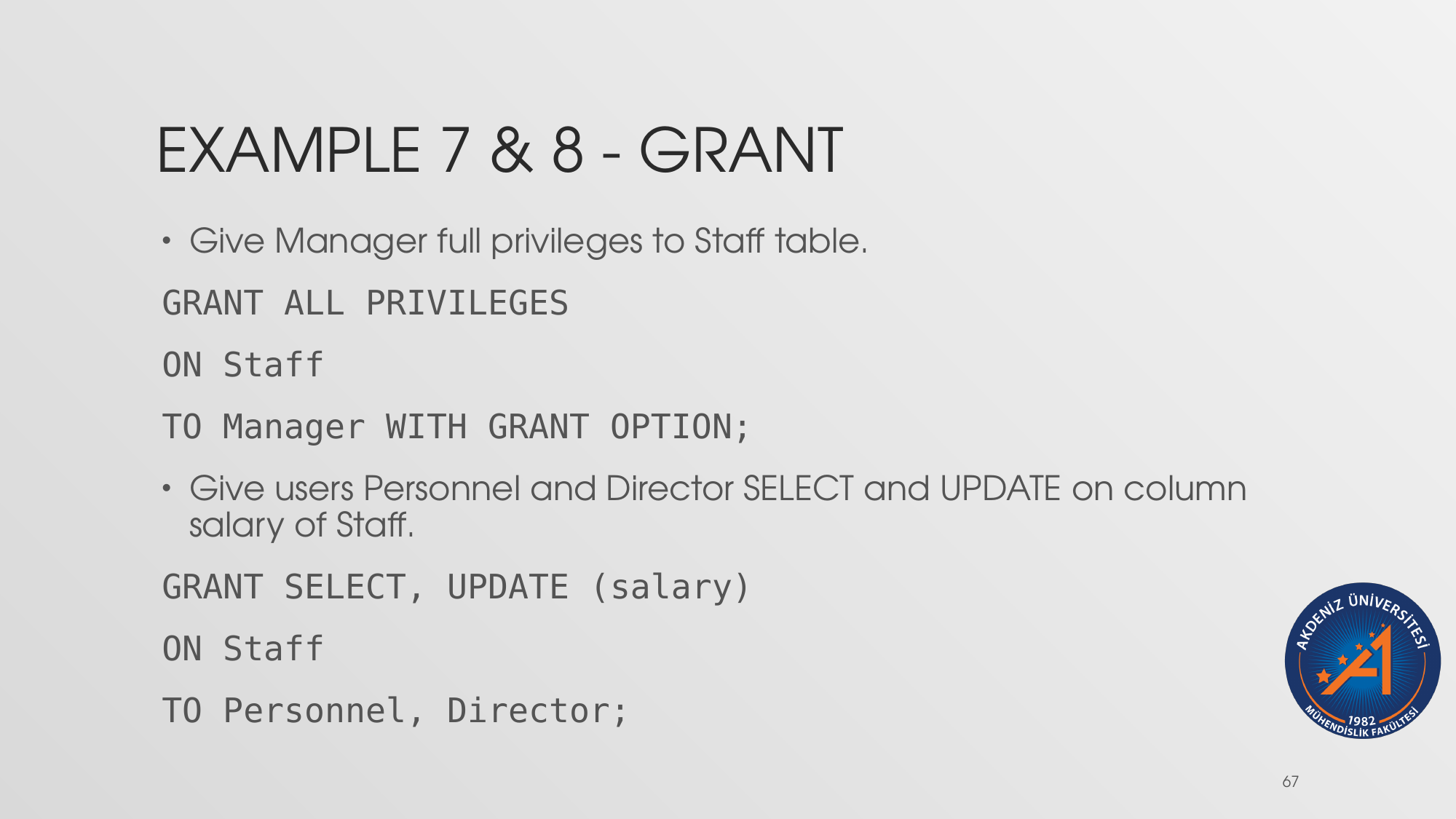

# Example 7 & 8 - Grant
Give Manager full privileges to Staff table.
		GRANT ALL PRIVILEGES
		ON Staff
		TO Manager WITH GRANT OPTION;
Give users Personnel and Director SELECT and UPDATE on column salary of Staff.
		GRANT SELECT, UPDATE (salary)
		ON Staff
		TO Personnel, Director;
67